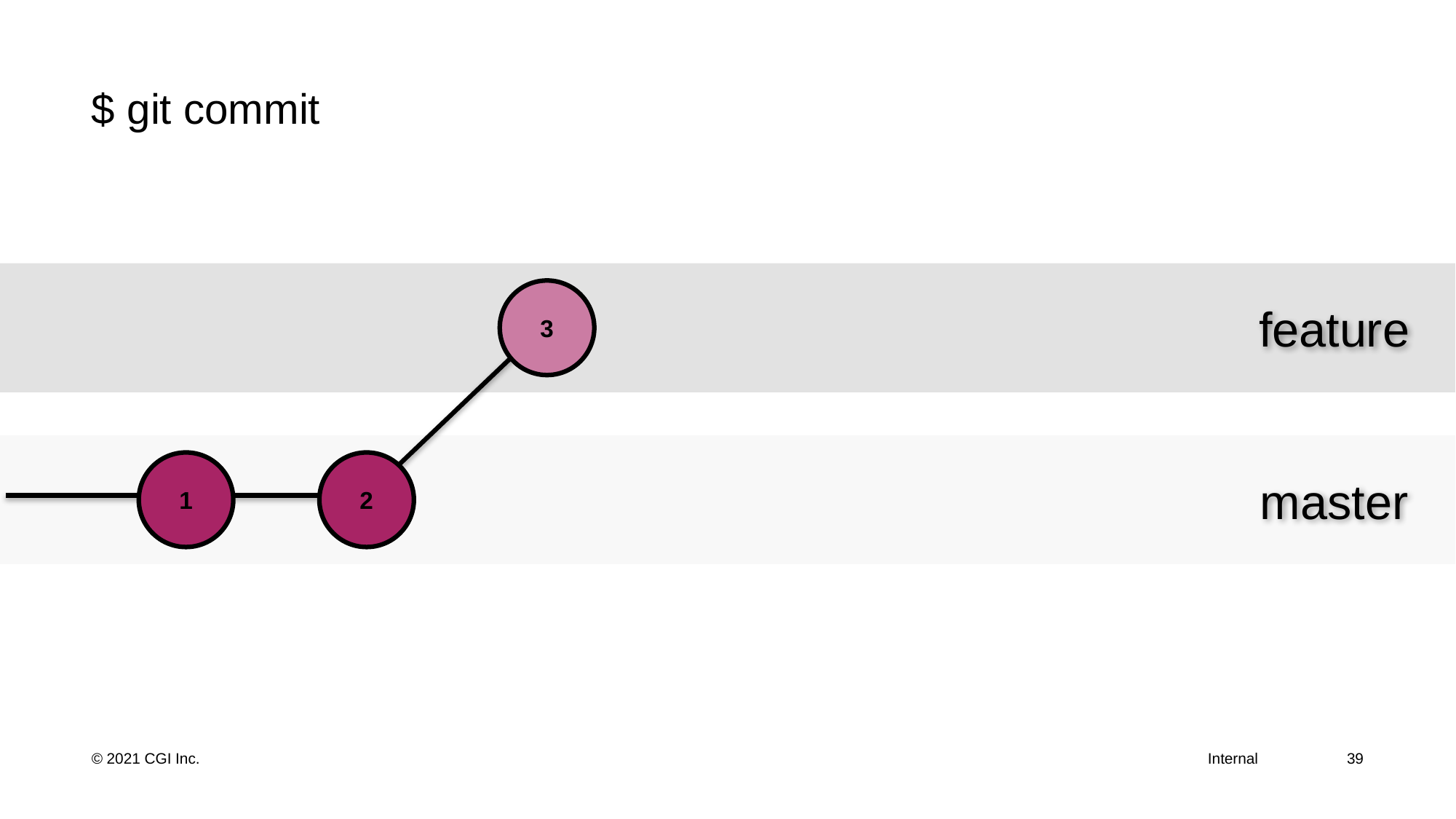

# $ git commit

feature
3

master
1
2
39